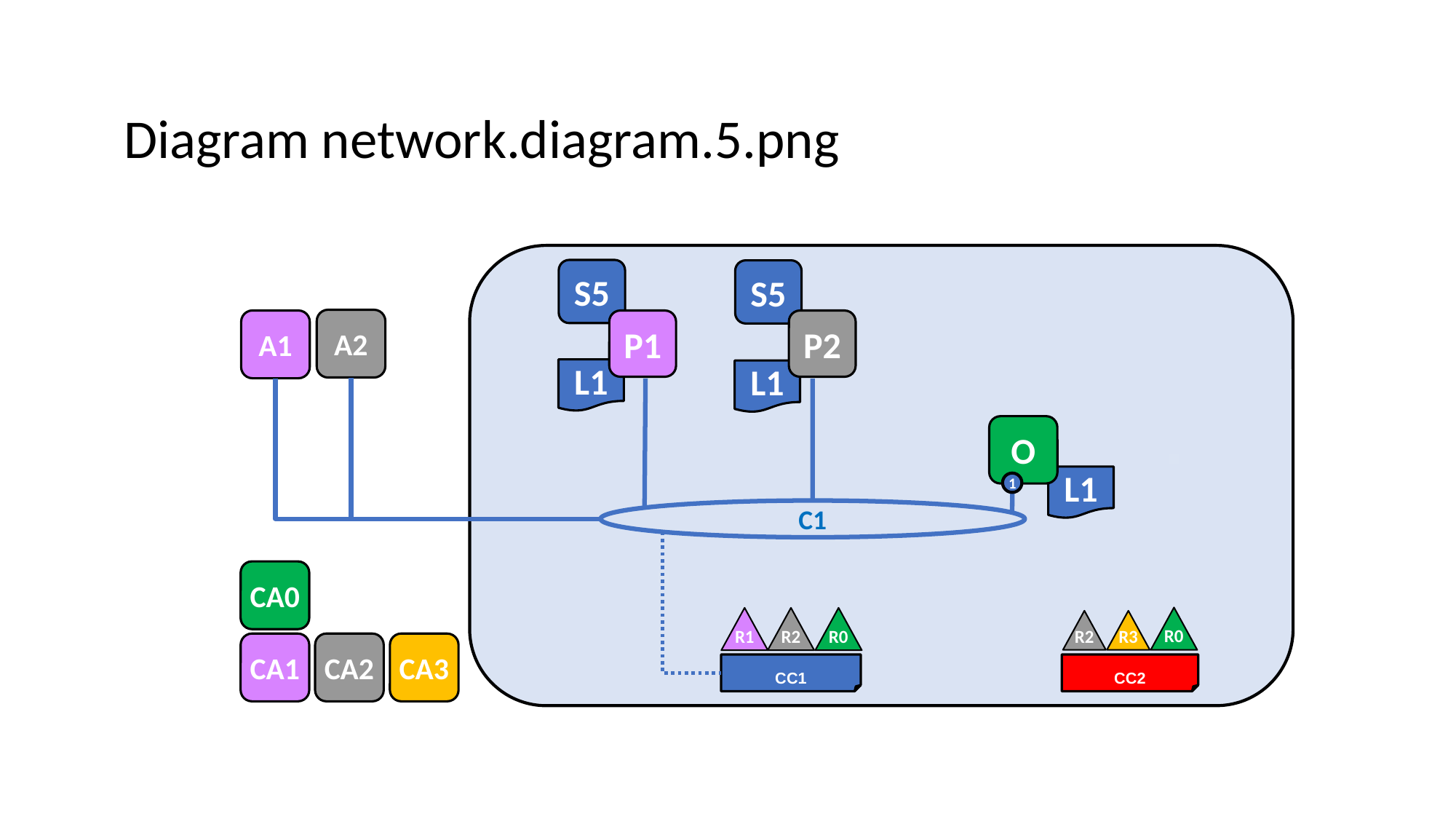

Diagram network.diagram.5.png

S5
S5
A2
A1
P1
P2
L1
L1
O

L1
1

C1

CA0
CA1
CA2
CA3

R0
R1
R2
R0
R2
R3
CC1
CC2